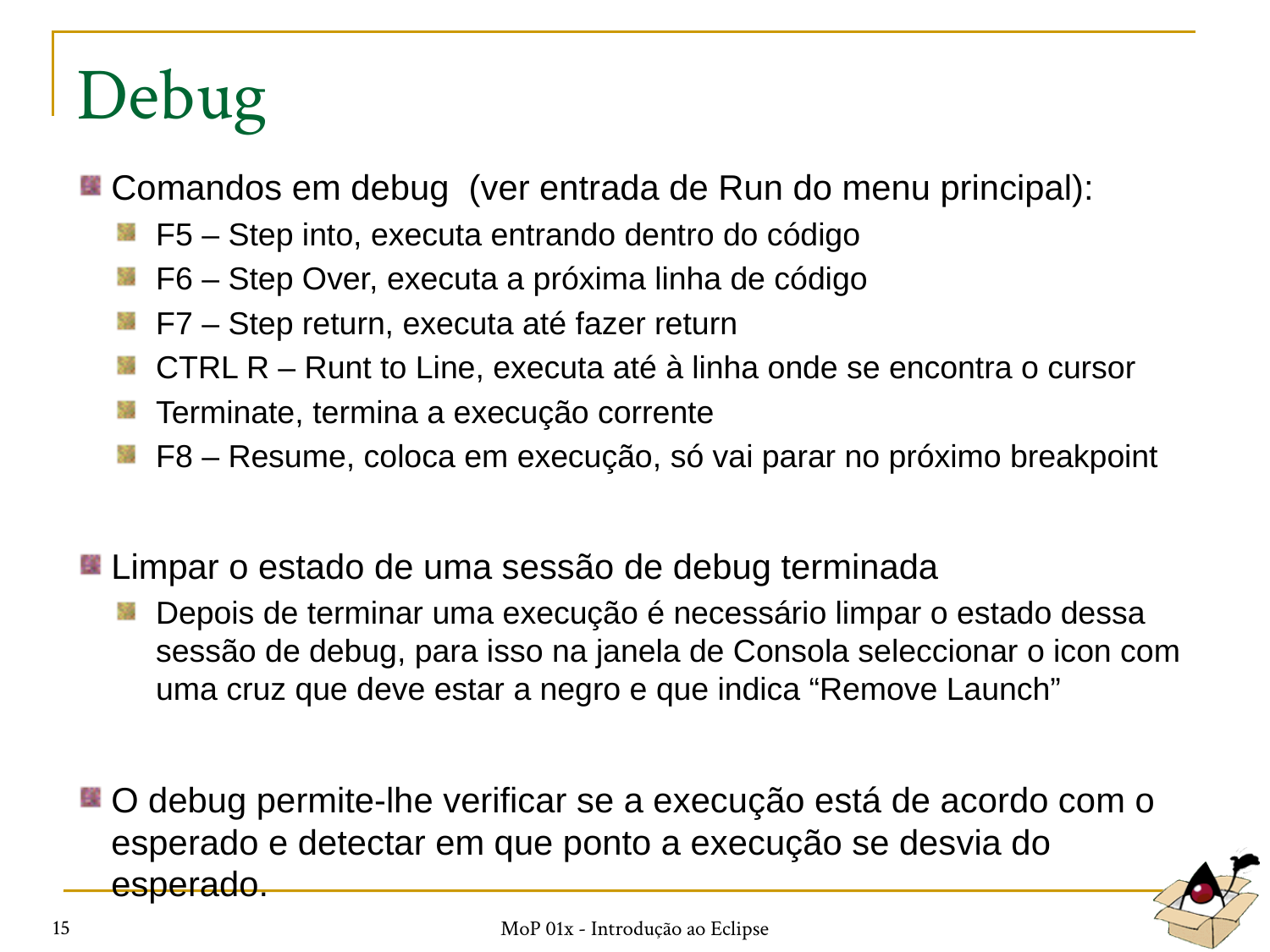

# Debug
Comandos em debug  (ver entrada de Run do menu principal):
F5 – Step into, executa entrando dentro do código
F6 – Step Over, executa a próxima linha de código
F7 – Step return, executa até fazer return
CTRL R – Runt to Line, executa até à linha onde se encontra o cursor
Terminate, termina a execução corrente
F8 – Resume, coloca em execução, só vai parar no próximo breakpoint

Limpar o estado de uma sessão de debug terminada
Depois de terminar uma execução é necessário limpar o estado dessa sessão de debug, para isso na janela de Consola seleccionar o icon com uma cruz que deve estar a negro e que indica “Remove Launch”

O debug permite-lhe verificar se a execução está de acordo com o esperado e detectar em que ponto a execução se desvia do esperado.
MoP 01x - Introdução ao Eclipse